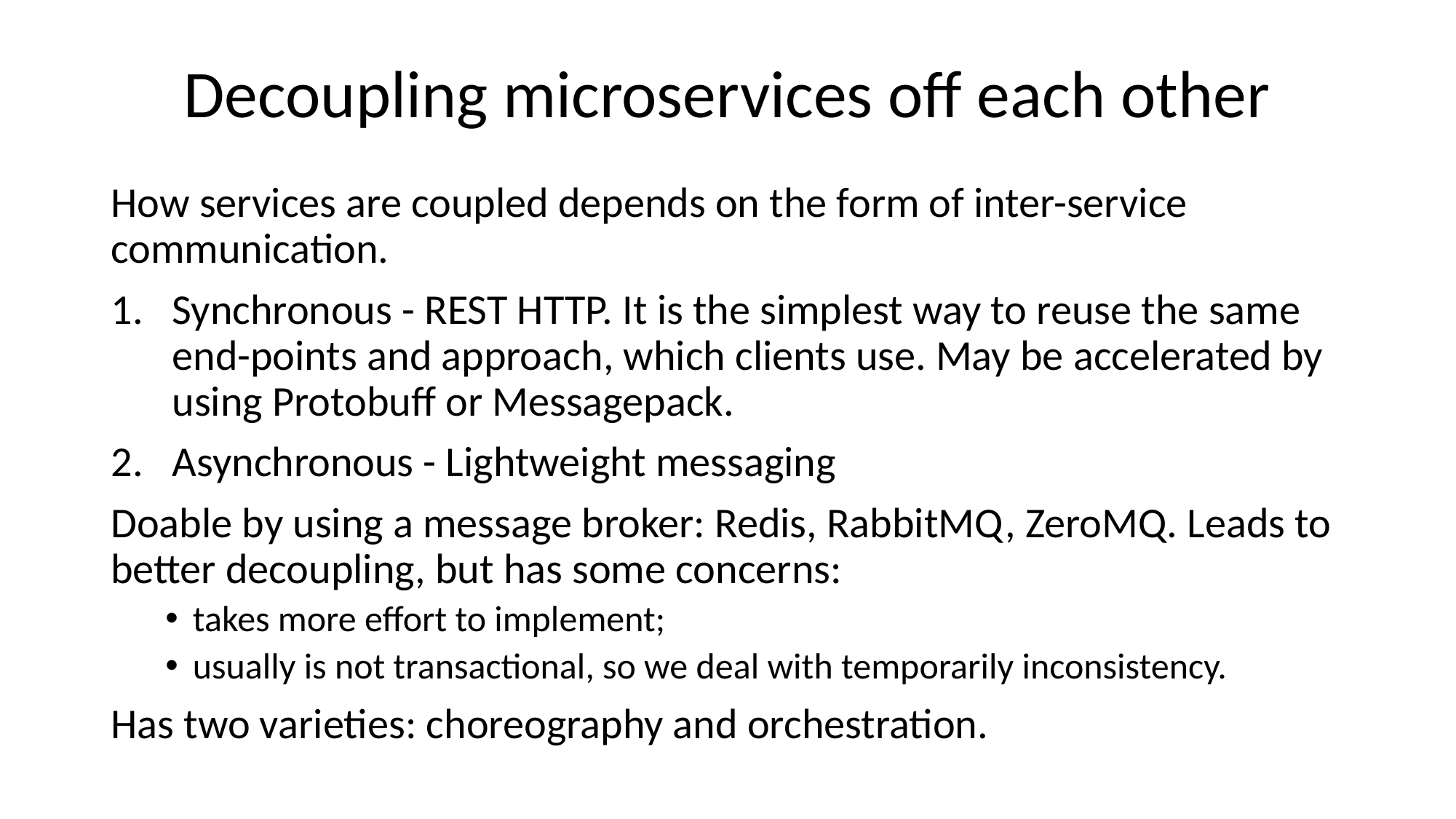

# Decoupling microservices off each other
How services are coupled depends on the form of inter-service communication.
Synchronous - REST HTTP. It is the simplest way to reuse the same end-points and approach, which clients use. May be accelerated by using Protobuff or Messagepack.
Asynchronous - Lightweight messaging
Doable by using a message broker: Redis, RabbitMQ, ZeroMQ. Leads to better decoupling, but has some concerns:
takes more effort to implement;
usually is not transactional, so we deal with temporarily inconsistency.
Has two varieties: choreography and orchestration.